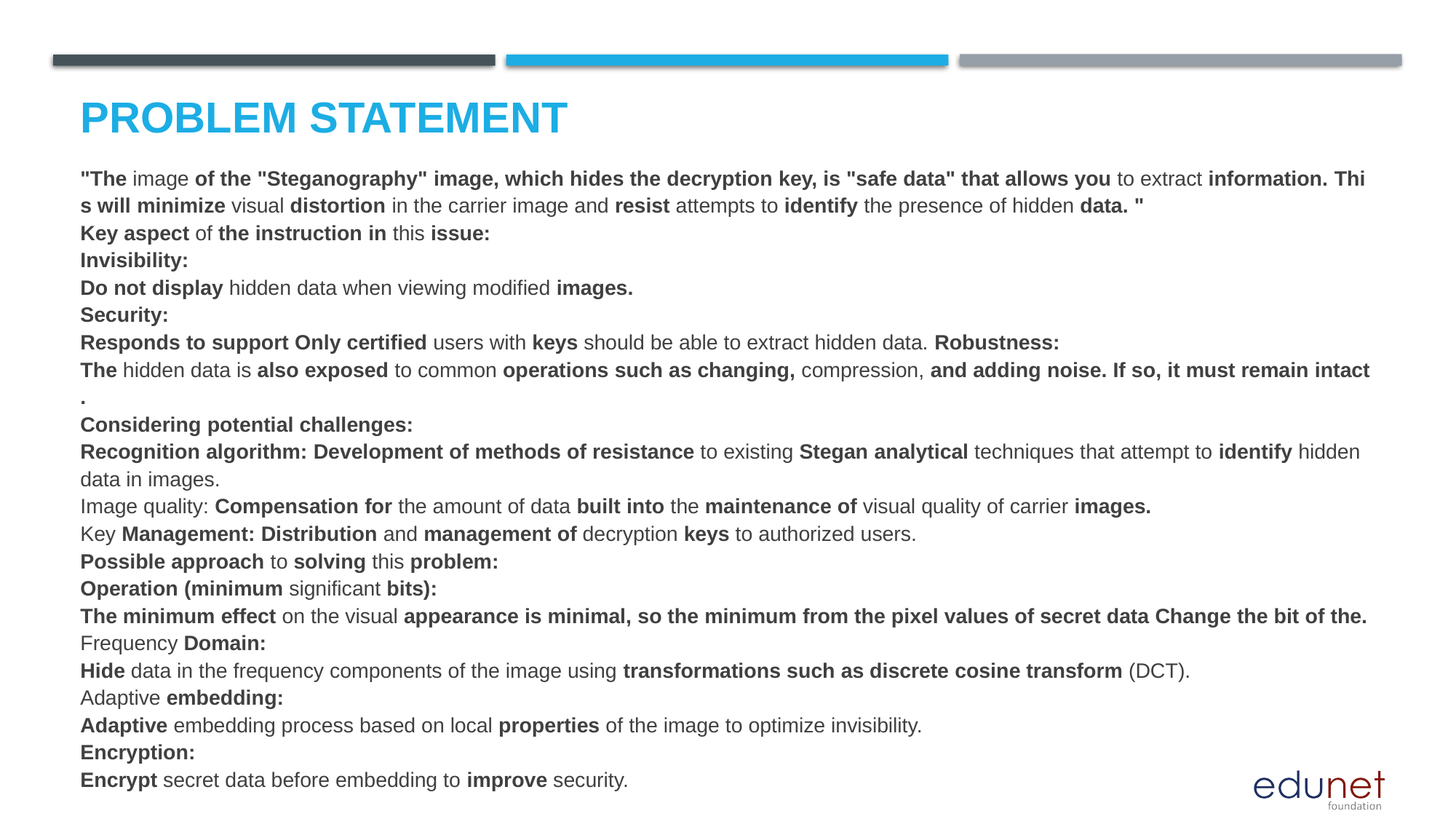

# Problem Statement
"The image of the "Steganography" image, which hides the decryption key, is "safe data" that allows you to extract information. This will minimize visual distortion in the carrier image and resist attempts to identify the presence of hidden data. "
Key aspect of the instruction in this issue:
Invisibility:
Do not display hidden data when viewing modified images.
Security:
Responds to support Only certified users with keys should be able to extract hidden data. Robustness:
The hidden data is also exposed to common operations such as changing, compression, and adding noise. If so, it must remain intact.
Considering potential challenges:
Recognition algorithm: Development of methods of resistance to existing Stegan analytical techniques that attempt to identify hidden data in images.
Image quality: Compensation for the amount of data built into the maintenance of visual quality of carrier images.
Key Management: Distribution and management of decryption keys to authorized users.
Possible approach to solving this problem:
Operation (minimum significant bits):
The minimum effect on the visual appearance is minimal, so the minimum from the pixel values ​​of secret data Change the bit of the.
Frequency Domain:
Hide data in the frequency components of the image using transformations such as discrete cosine transform (DCT).
Adaptive embedding:
Adaptive embedding process based on local properties of the image to optimize invisibility.
Encryption:
Encrypt secret data before embedding to improve security.